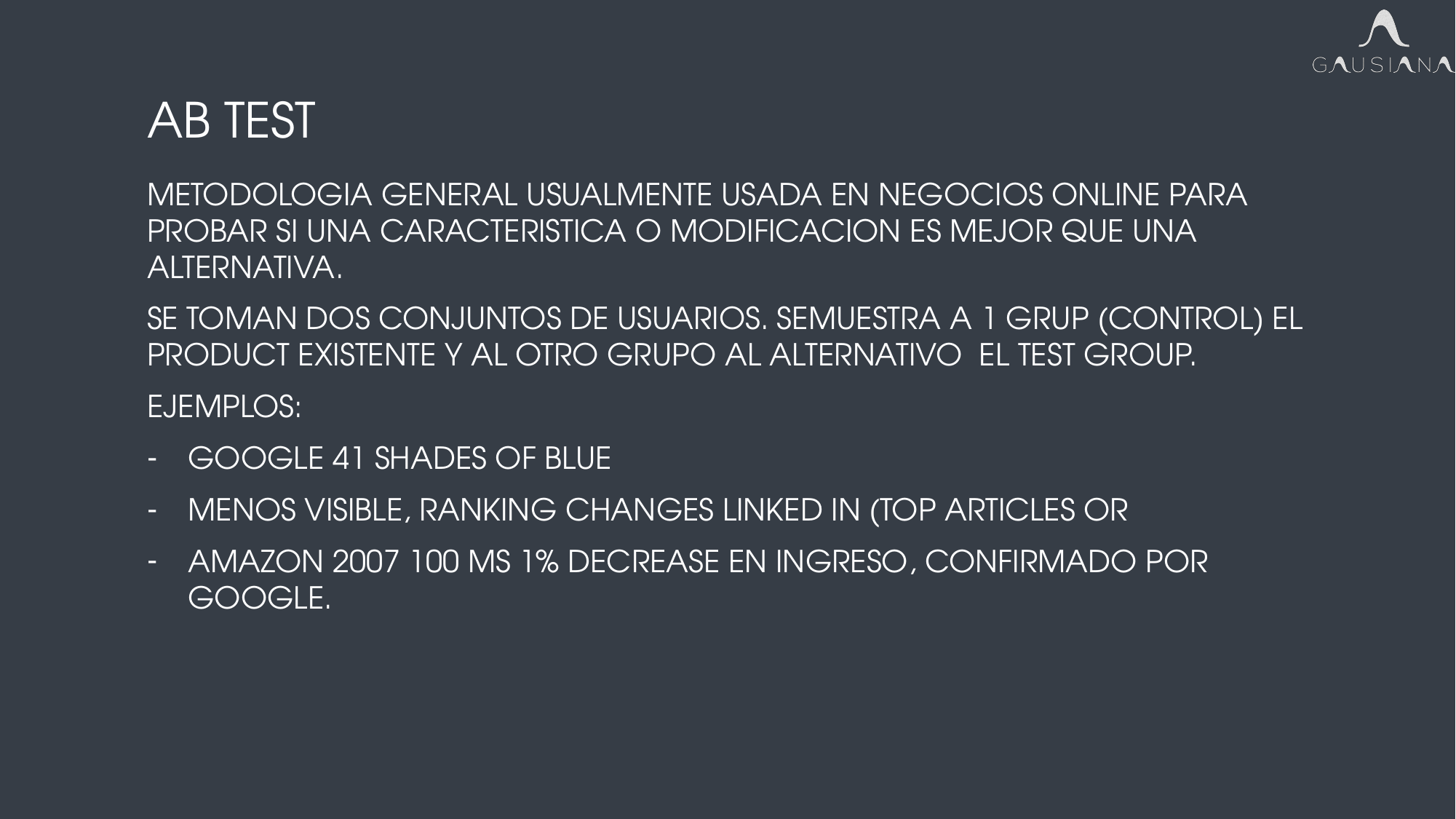

# AB test
Metodologia general usualmente usada en negocios online para probar si una caracteristica o modificacion es mejor que una alternativa.
Se toman dos conjuntos de usuarios. Semuestra a 1 grup (control) el product existente y al otro grupo al alternativo  el test group.
Ejemplos:
Google 41 shades of blue
Menos visible, ranking changes linked in (top articles or
Amazon 2007 100 ms 1% decrease en ingreso, confirmado por google.